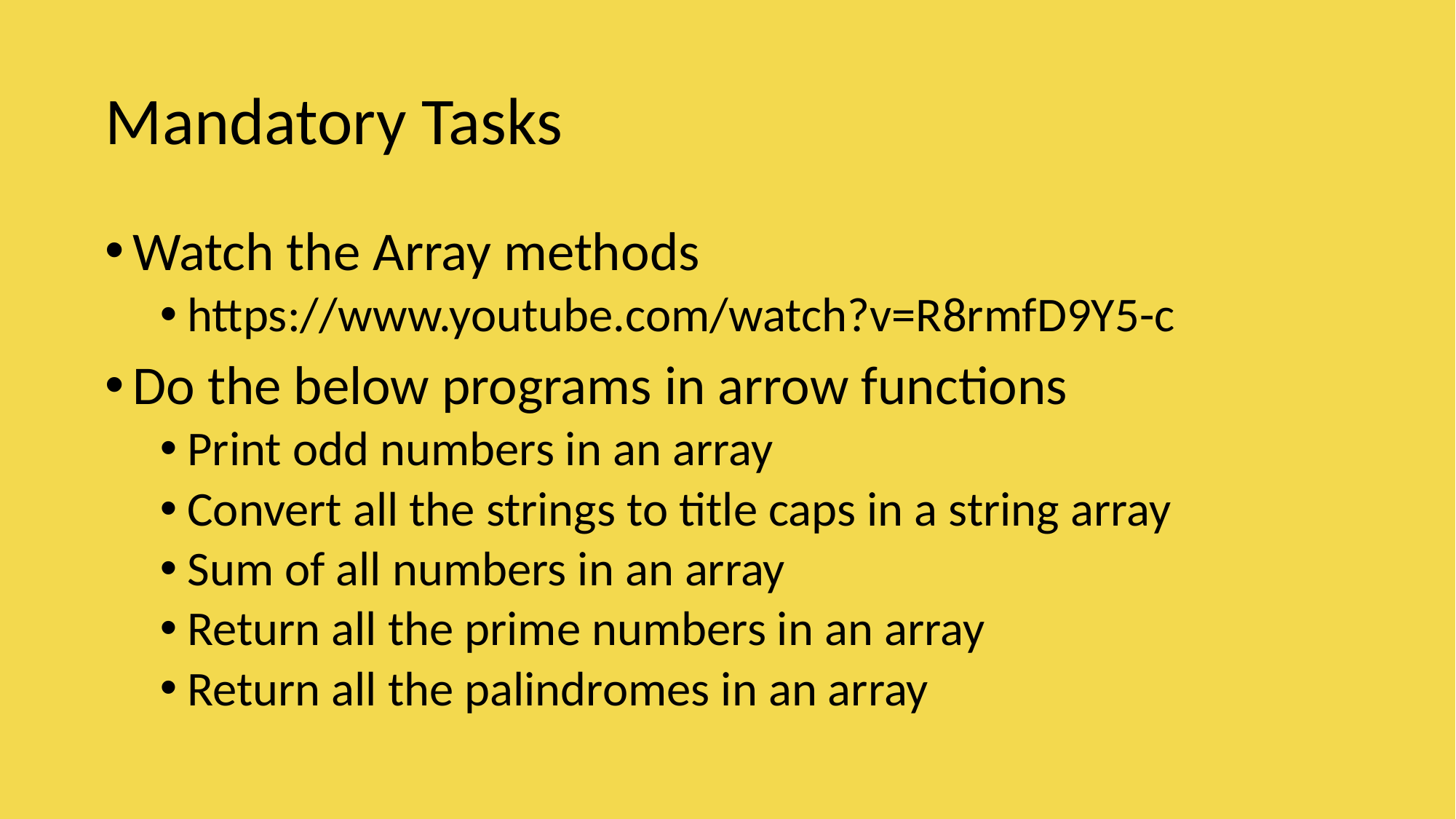

# Mandatory Tasks
Watch the Array methods
https://www.youtube.com/watch?v=R8rmfD9Y5-c
Do the below programs in arrow functions
Print odd numbers in an array
Convert all the strings to title caps in a string array
Sum of all numbers in an array
Return all the prime numbers in an array
Return all the palindromes in an array